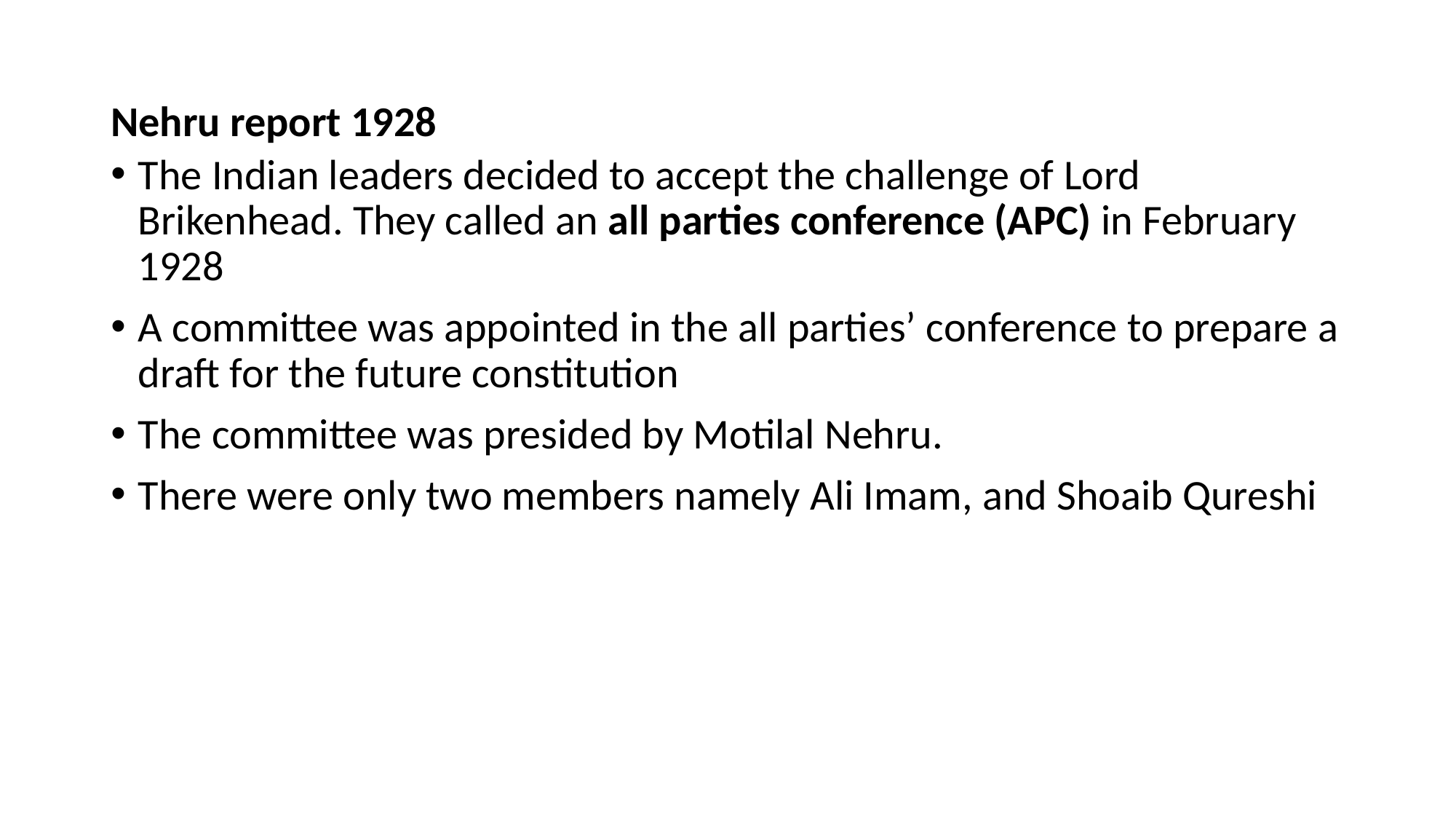

# Nehru report 1928
The Indian leaders decided to accept the challenge of Lord Brikenhead. They called an all parties conference (APC) in February 1928
A committee was appointed in the all parties’ conference to prepare a draft for the future constitution
The committee was presided by Motilal Nehru.
There were only two members namely Ali Imam, and Shoaib Qureshi